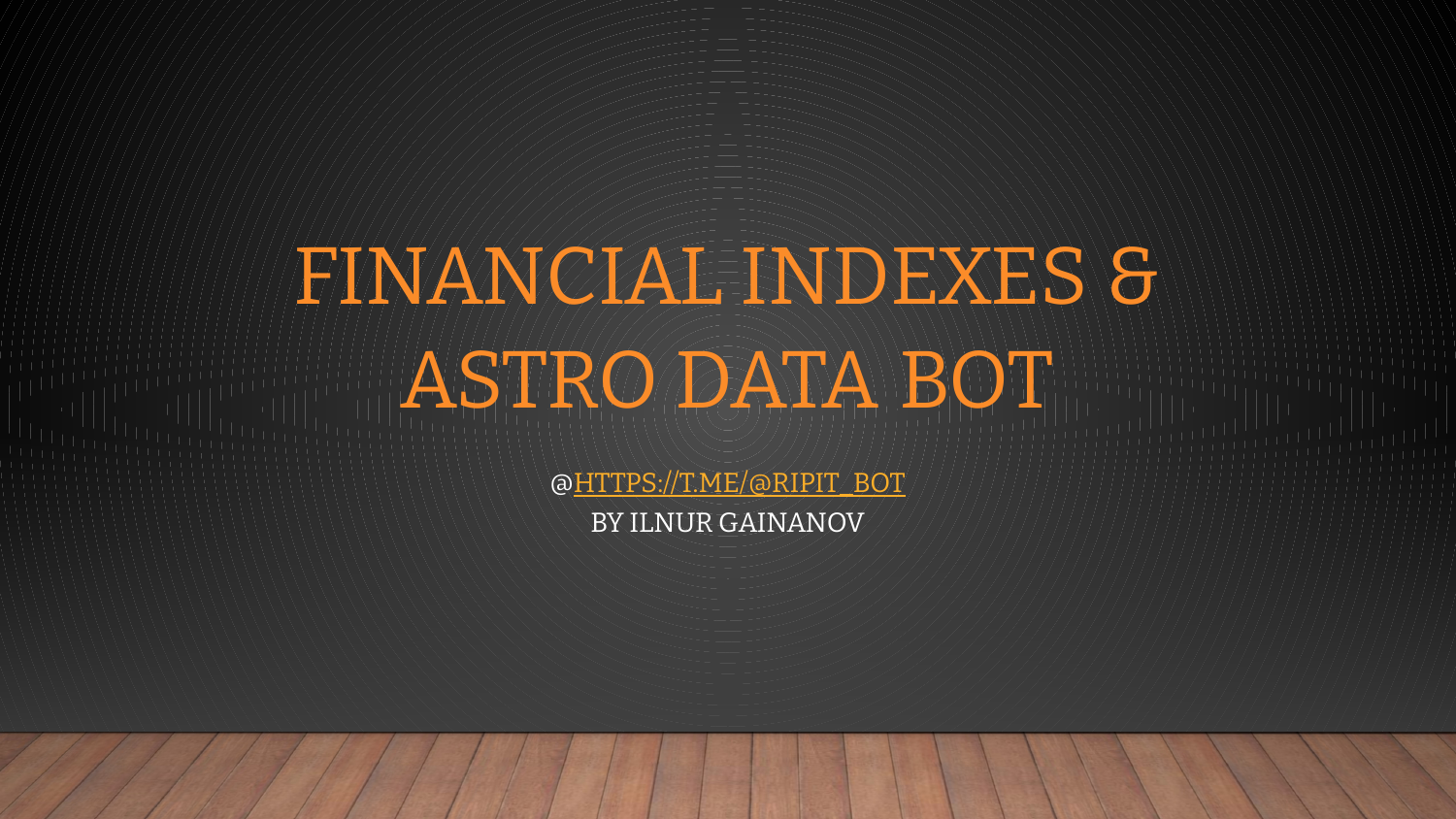

# Financial Indexes & Astro Data bot
@https://t.me/@ripit_bot
by Ilnur Gainanov